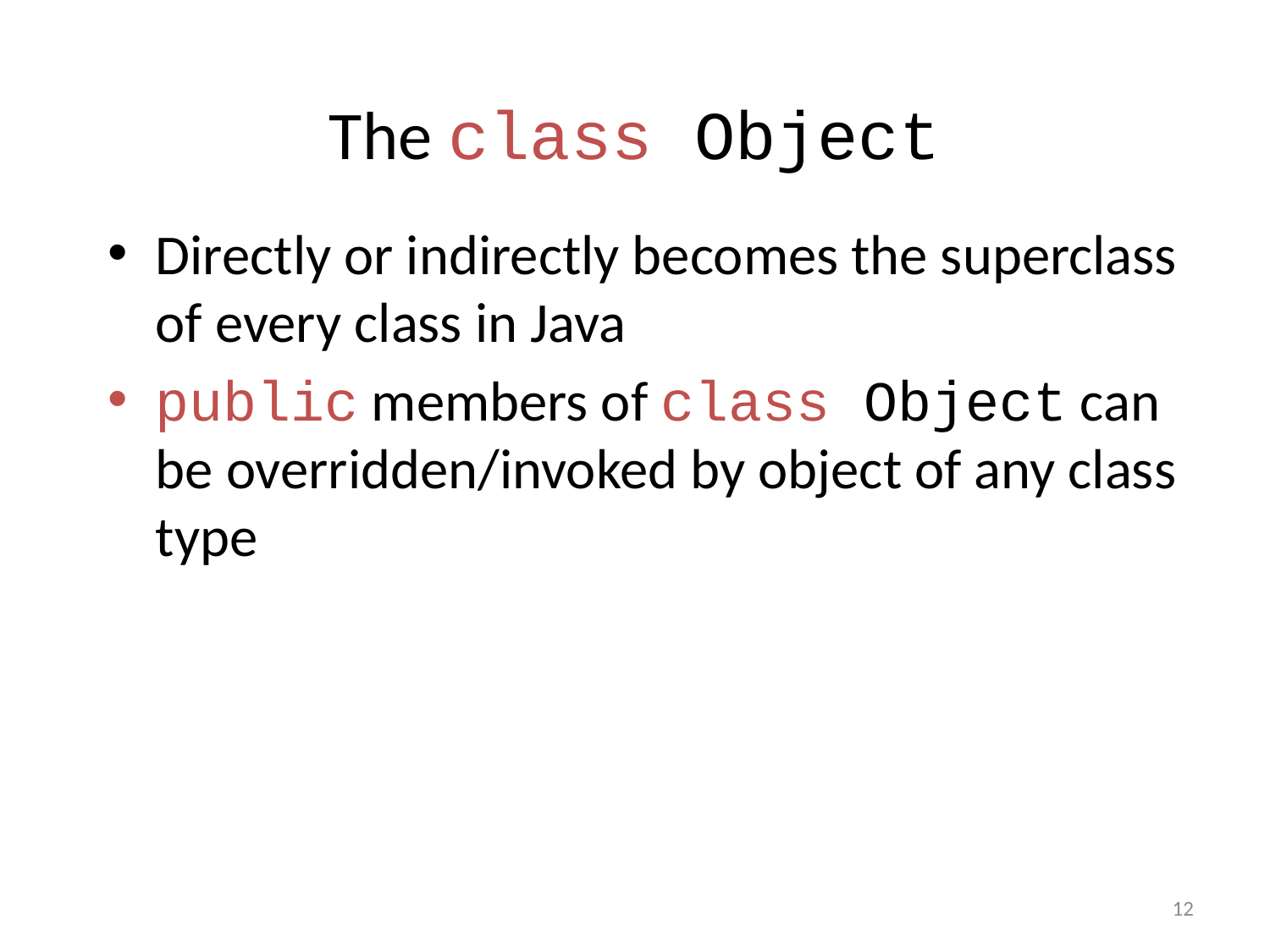

# The class Object
Directly or indirectly becomes the superclass of every class in Java
public members of class Object can be overridden/invoked by object of any class type
12